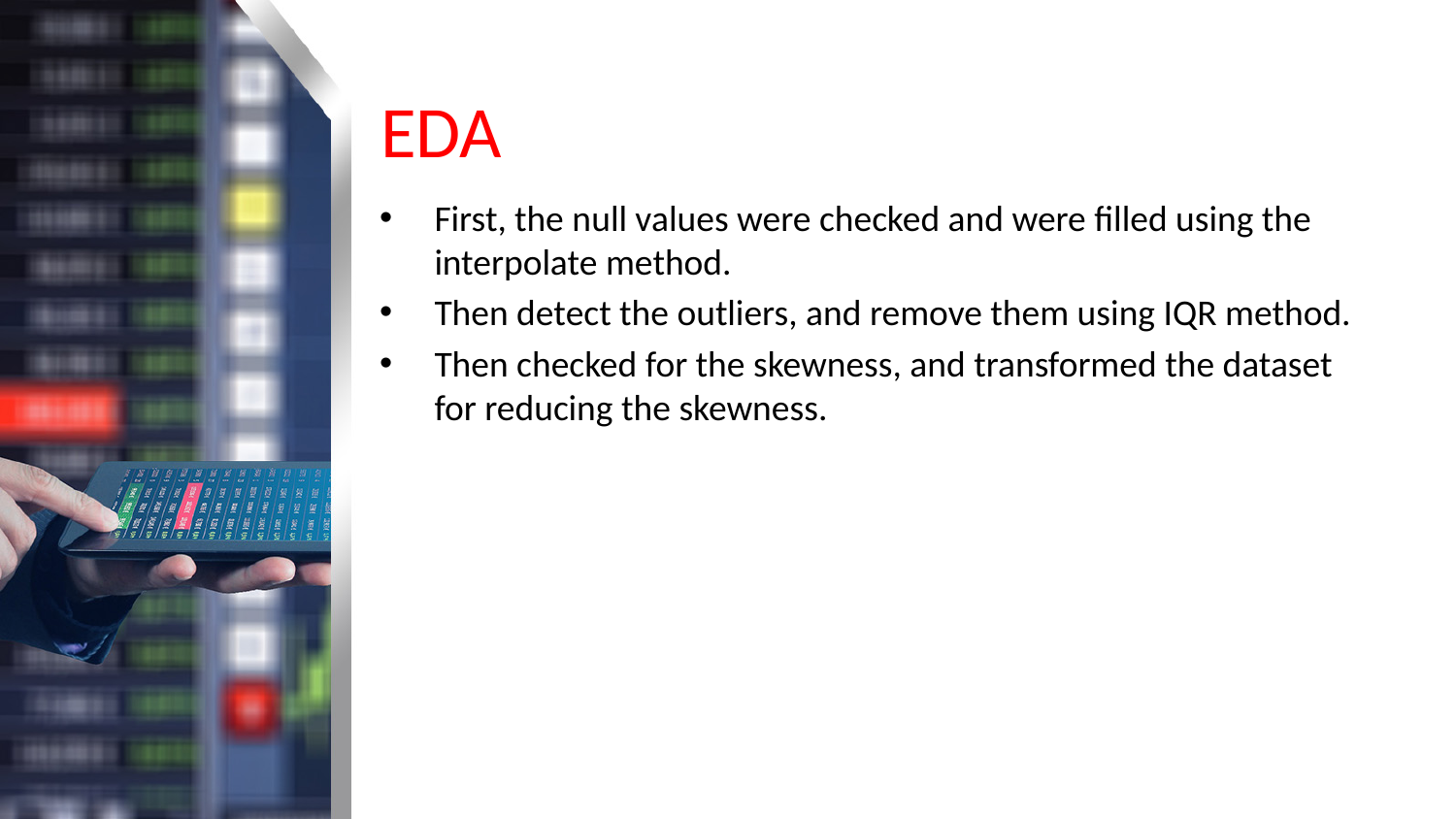

# EDA
First, the null values were checked and were filled using the interpolate method.
Then detect the outliers, and remove them using IQR method.
Then checked for the skewness, and transformed the dataset for reducing the skewness.